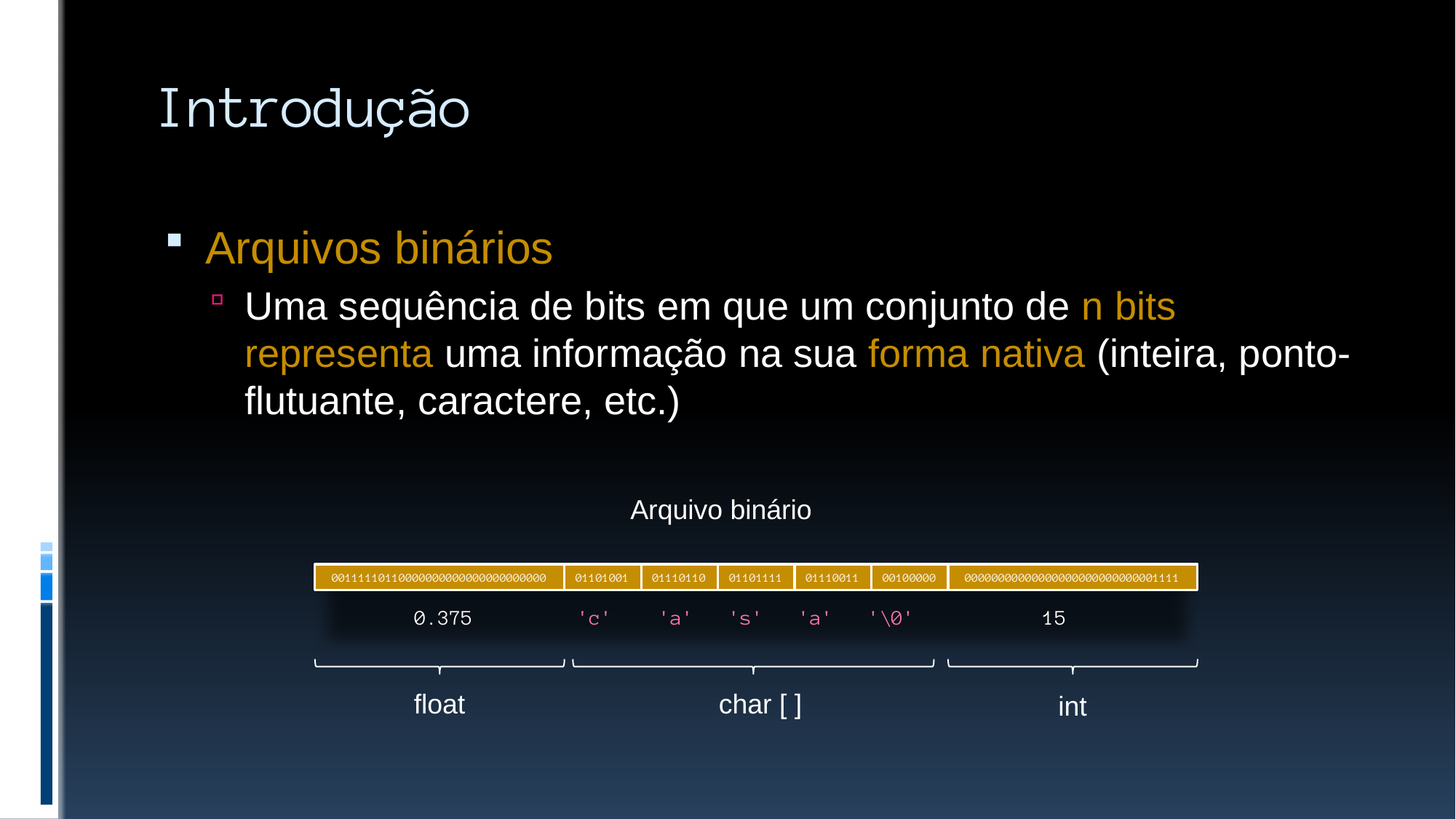

# Introdução
Arquivos binários
Uma sequência de bits em que um conjunto de n bits representa uma informação na sua forma nativa (inteira, ponto-flutuante, caractere, etc.)

Arquivo binário

00111110110000000000000000000000
01101001
01110110
01101111
01110011
00100000
00000000000000000000000000001111
 0.375         'c'    'a'   's'   'a'   '\0'           15
float
char [ ]
int